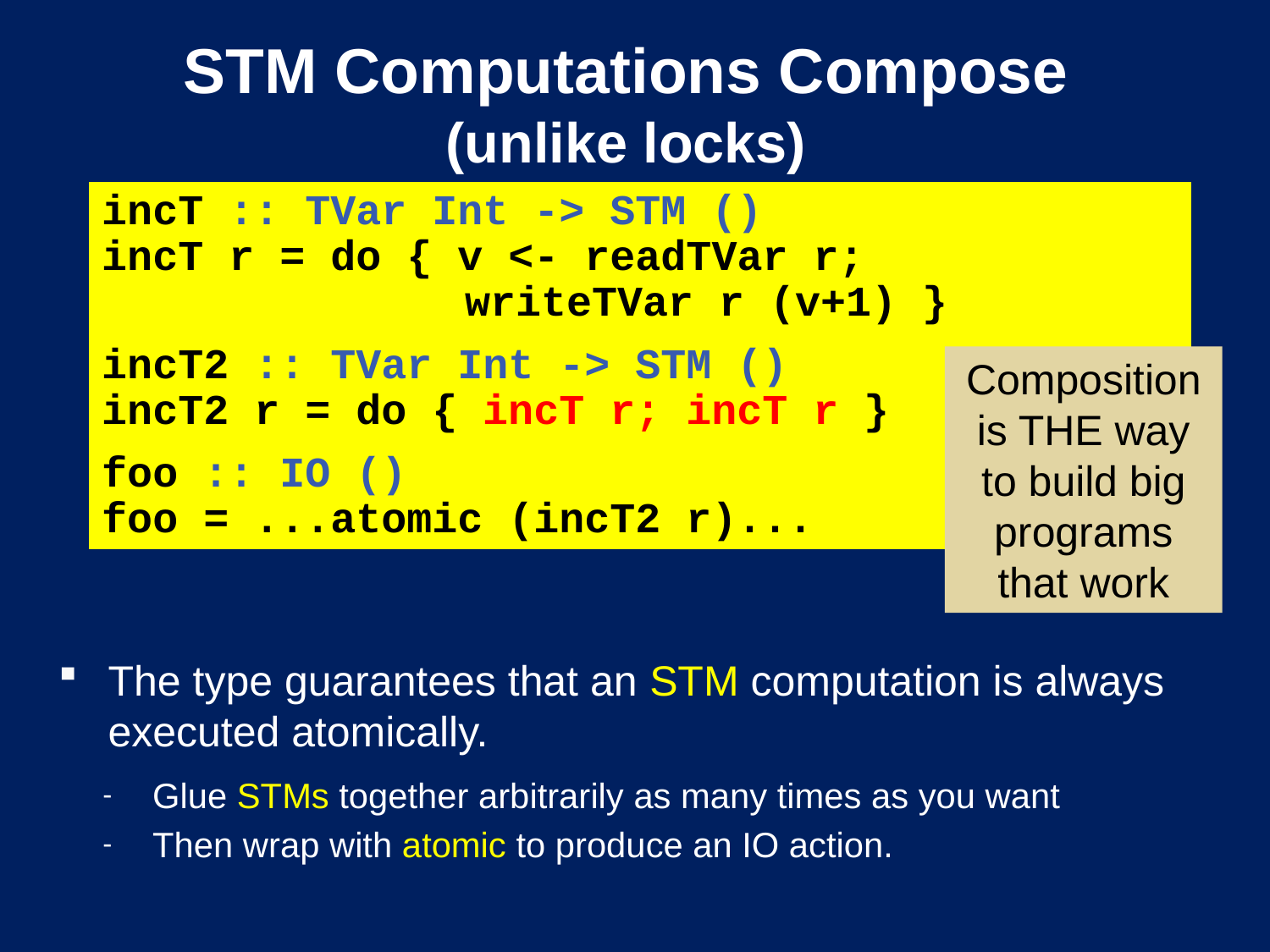

# STM Computations Compose (unlike locks)
incT :: TVar Int -> STM ()
incT r = do { v <- readTVar r;                 	     writeTVar r (v+1) }
incT2 :: TVar Int -> STM ()
incT2 r = do { incT r; incT r }
foo :: IO ()
foo = ...atomic (incT2 r)...
Composition is THE way to build big programs that work
The type guarantees that an STM computation is always executed atomically.
Glue STMs together arbitrarily as many times as you want
Then wrap with atomic to produce an IO action.